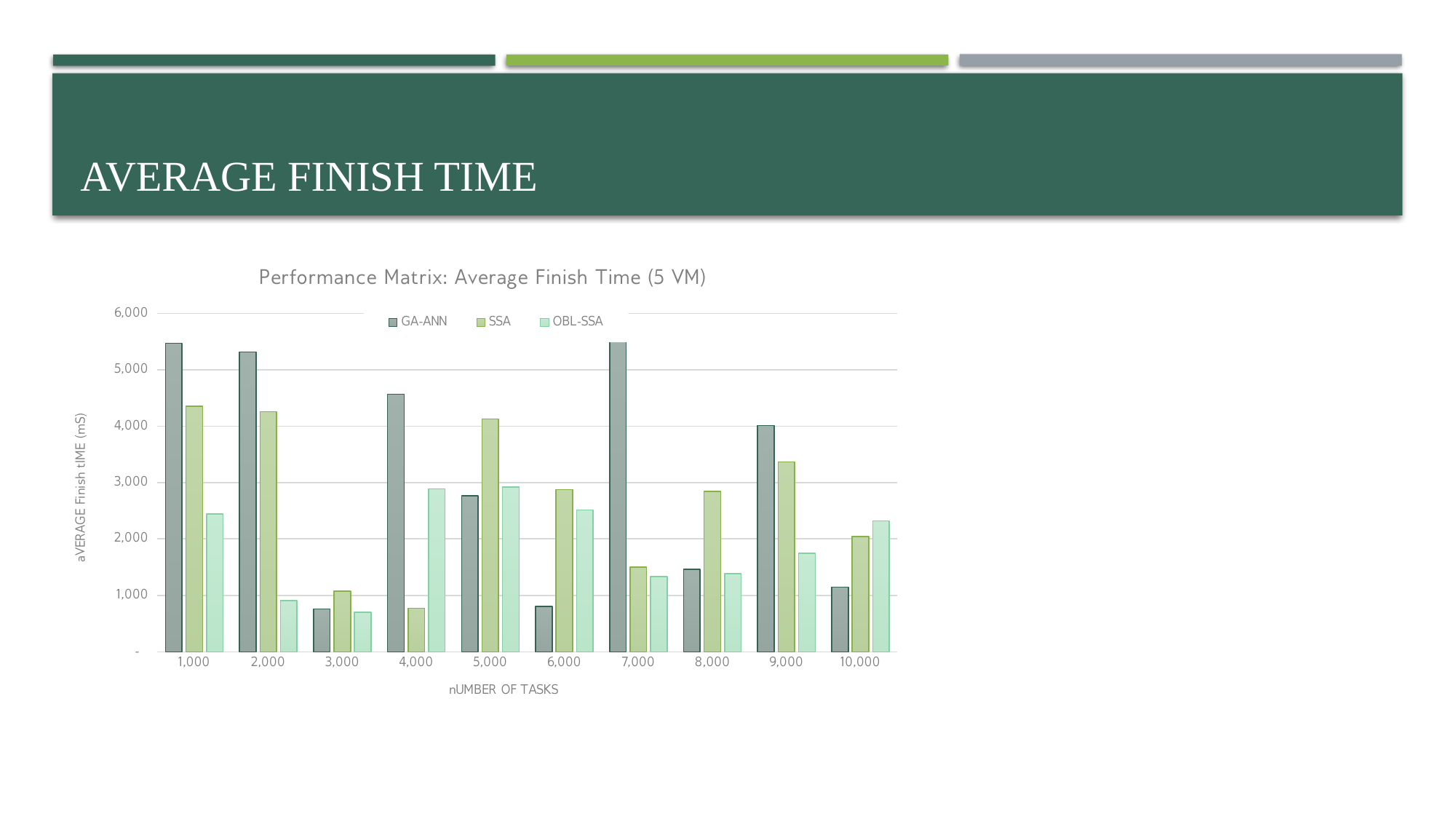

# average finish time

### Chart: Performance Matrix: Average Finish Time (5 VM)

| Category | GA-ANN | SSA | OBL-SSA |
|---|---|---|---|
| 1000 | 5466.0 | 4351.0 | 2445.0 |
| 2000 | 5313.0 | 4258.0 | 904.0 |
| 3000 | 758.0 | 1073.0 | 702.0 |
| 4000 | 4564.0 | 772.0 | 2886.0 |
| 5000 | 2762.0 | 4124.0 | 2923.0 |
| 6000 | 805.0 | 2874.0 | 2511.0 |
| 7000 | 5670.0 | 1501.0 | 1332.0 |
| 8000 | 1462.0 | 2844.0 | 1383.0 |
| 9000 | 4013.0 | 3365.0 | 1744.0 |
| 10000 | 1147.0 | 2040.0 | 2321.0 |